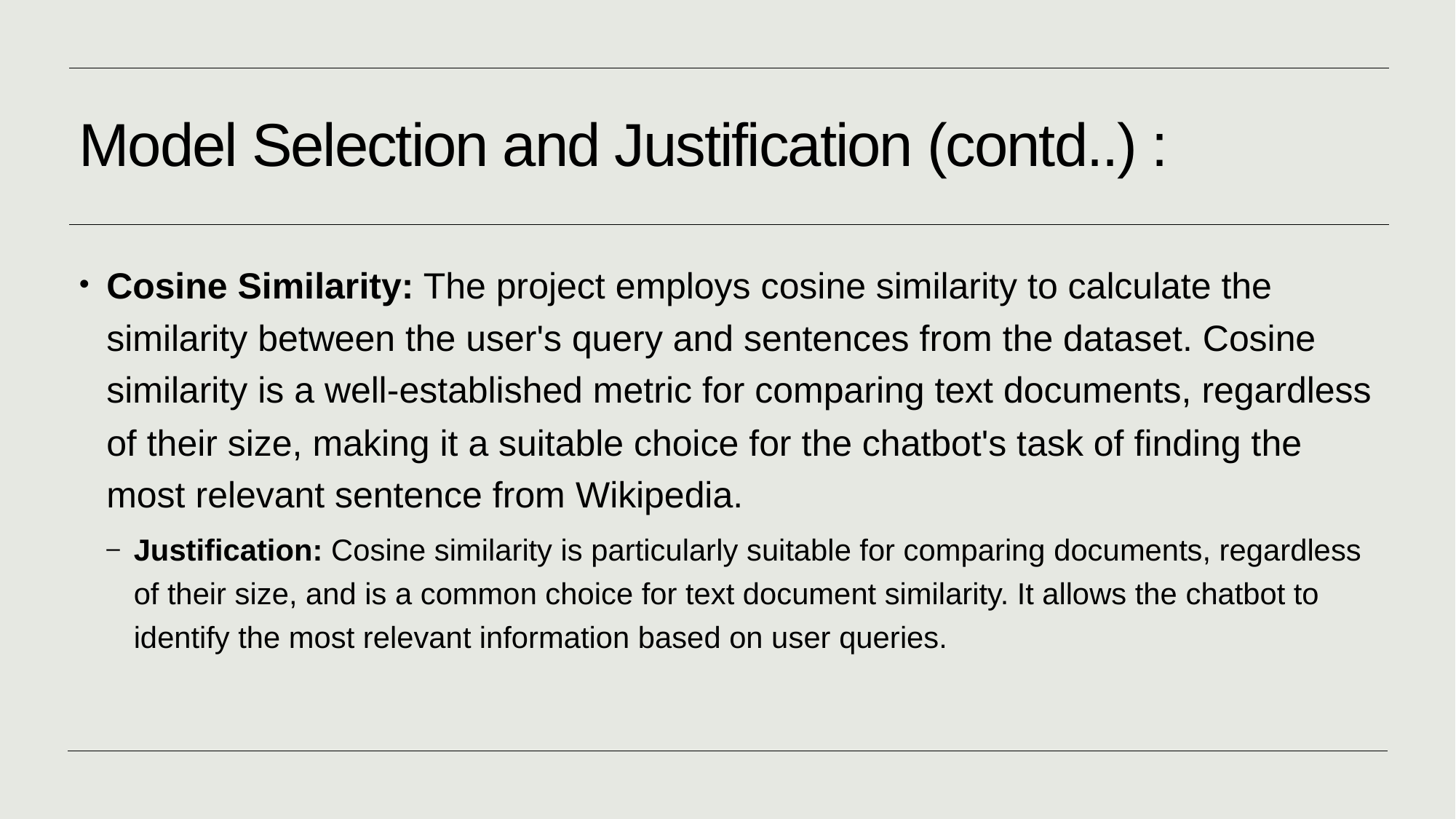

# Model Selection and Justification (contd..) :
Cosine Similarity: The project employs cosine similarity to calculate the similarity between the user's query and sentences from the dataset. Cosine similarity is a well-established metric for comparing text documents, regardless of their size, making it a suitable choice for the chatbot's task of finding the most relevant sentence from Wikipedia.
Justification: Cosine similarity is particularly suitable for comparing documents, regardless of their size, and is a common choice for text document similarity. It allows the chatbot to identify the most relevant information based on user queries.